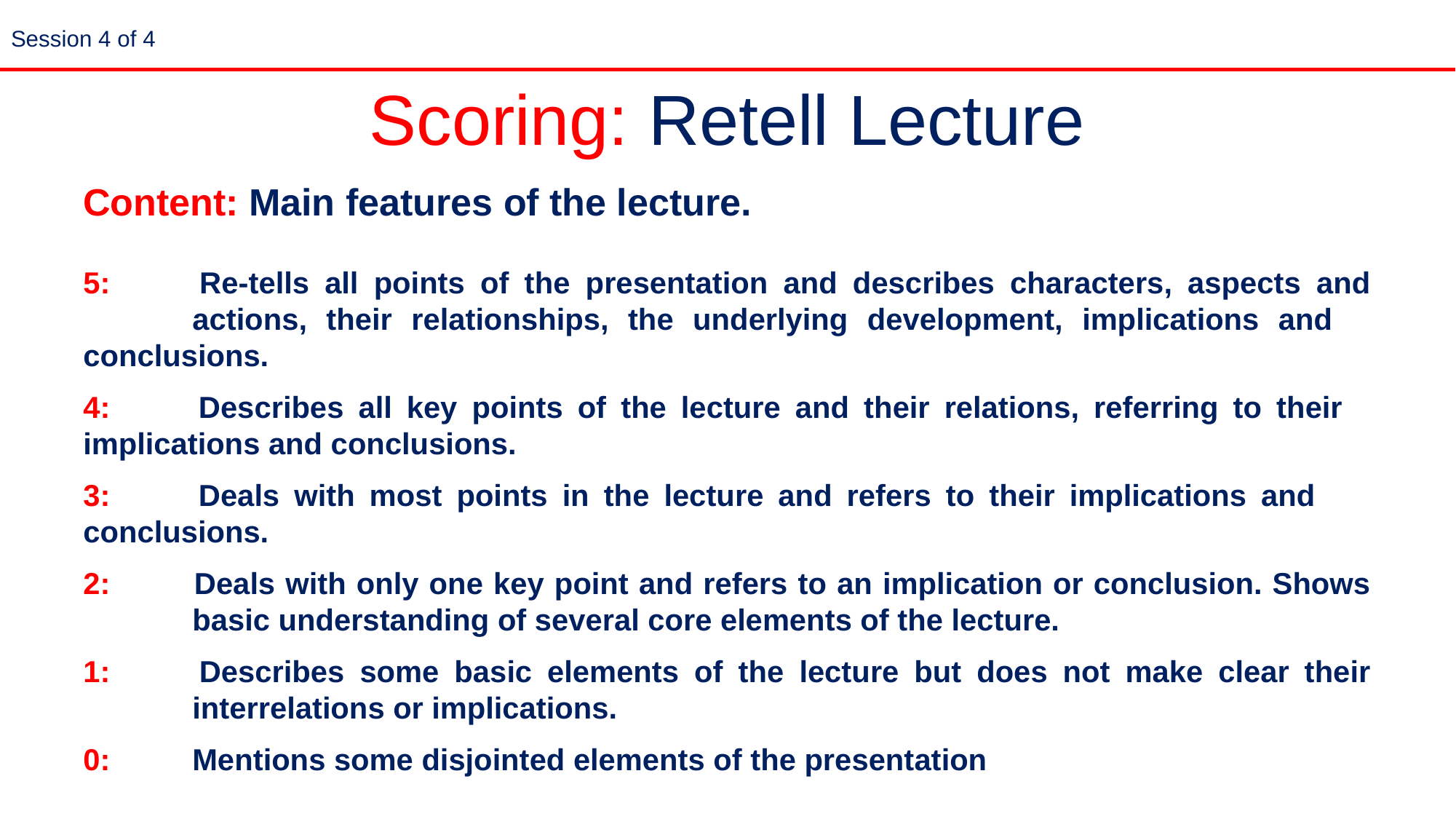

Session 4 of 4
Scoring: Retell Lecture
Content: Main features of the lecture.

5: 	Re-tells all points of the presentation and describes characters, aspects and 	actions, their relationships, the underlying development, implications and 	conclusions.
4: 	Describes all key points of the lecture and their relations, referring to their 	implications and conclusions.
3: 	Deals with most points in the lecture and refers to their implications and 	conclusions.
2: 	Deals with only one key point and refers to an implication or conclusion. Shows 	basic understanding of several core elements of the lecture.
1: 	Describes some basic elements of the lecture but does not make clear their 	interrelations or implications.
0: 	Mentions some disjointed elements of the presentation